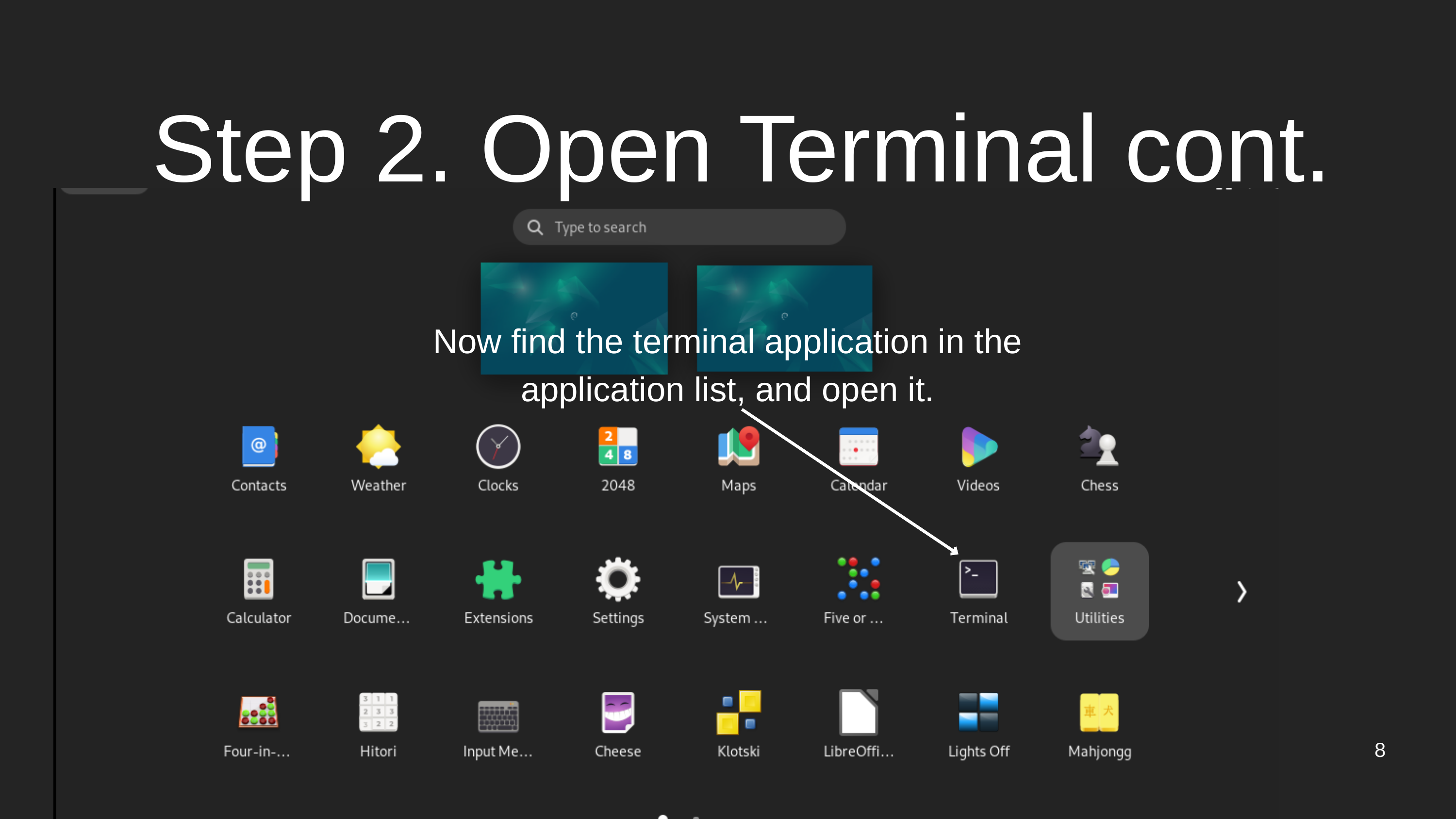

Step 2. Open Terminal cont.

Now find the terminal application in the application list, and open it.

8